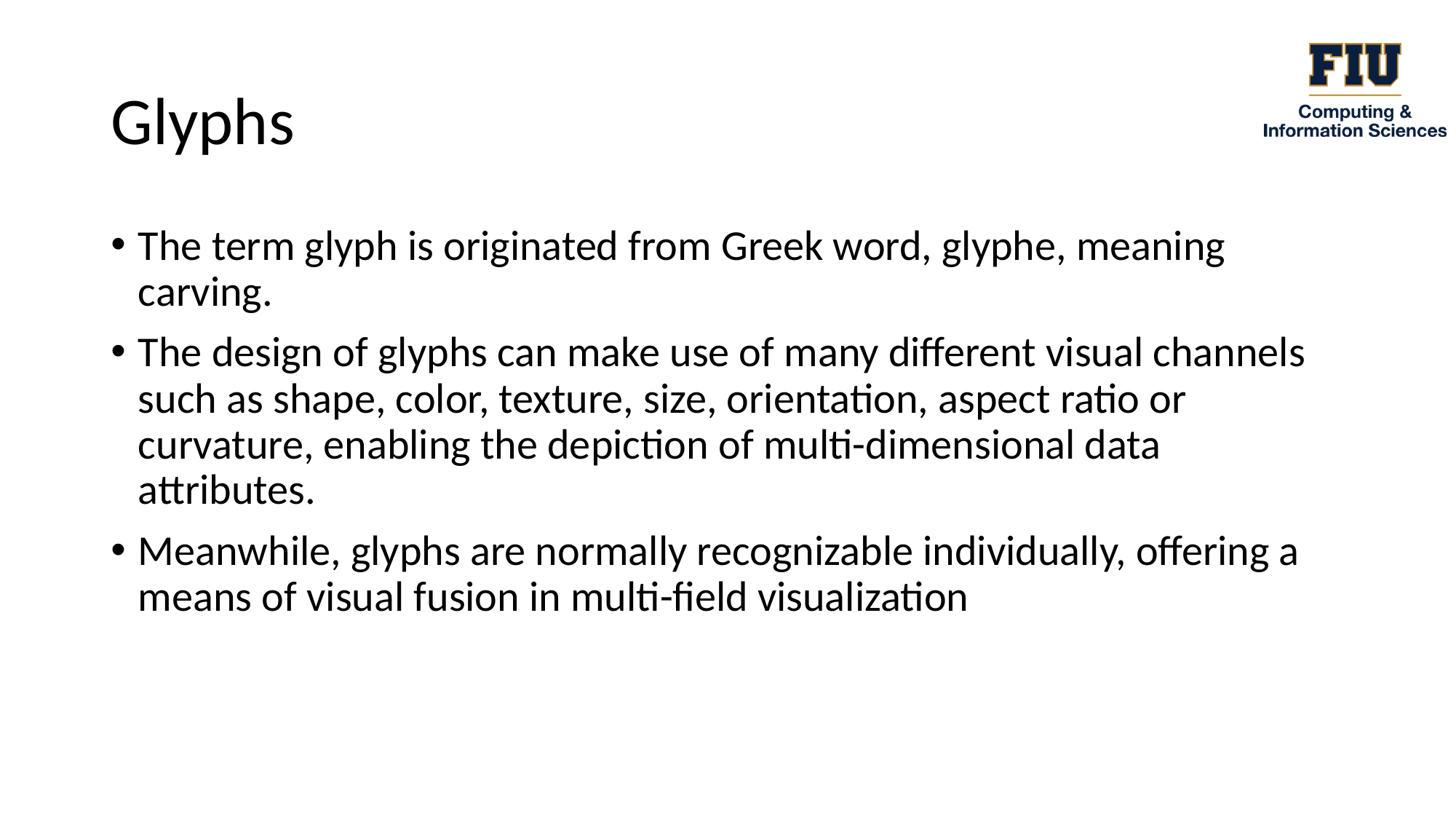

# Glyphs
The term glyph is originated from Greek word, glyphe, meaning carving.
The design of glyphs can make use of many different visual channels such as shape, color, texture, size, orientation, aspect ratio or curvature, enabling the depiction of multi-dimensional data attributes.
Meanwhile, glyphs are normally recognizable individually, offering a means of visual fusion in multi-field visualization